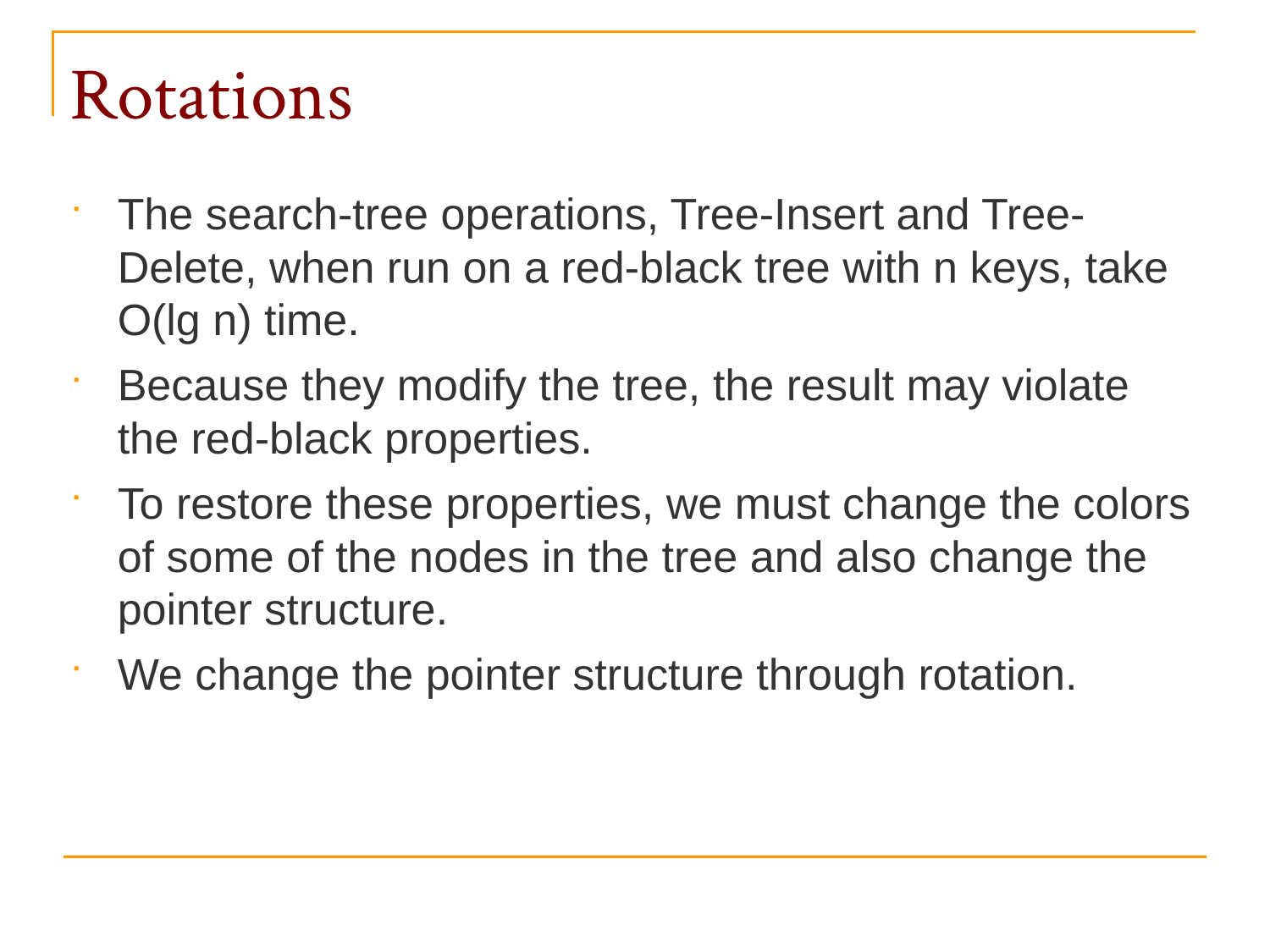

# Rotations
The search-tree operations, Tree-Insert and Tree-Delete, when run on a red-black tree with n keys, take O(lg n) time.
Because they modify the tree, the result may violate the red-black properties.
To restore these properties, we must change the colors of some of the nodes in the tree and also change the pointer structure.
We change the pointer structure through rotation.